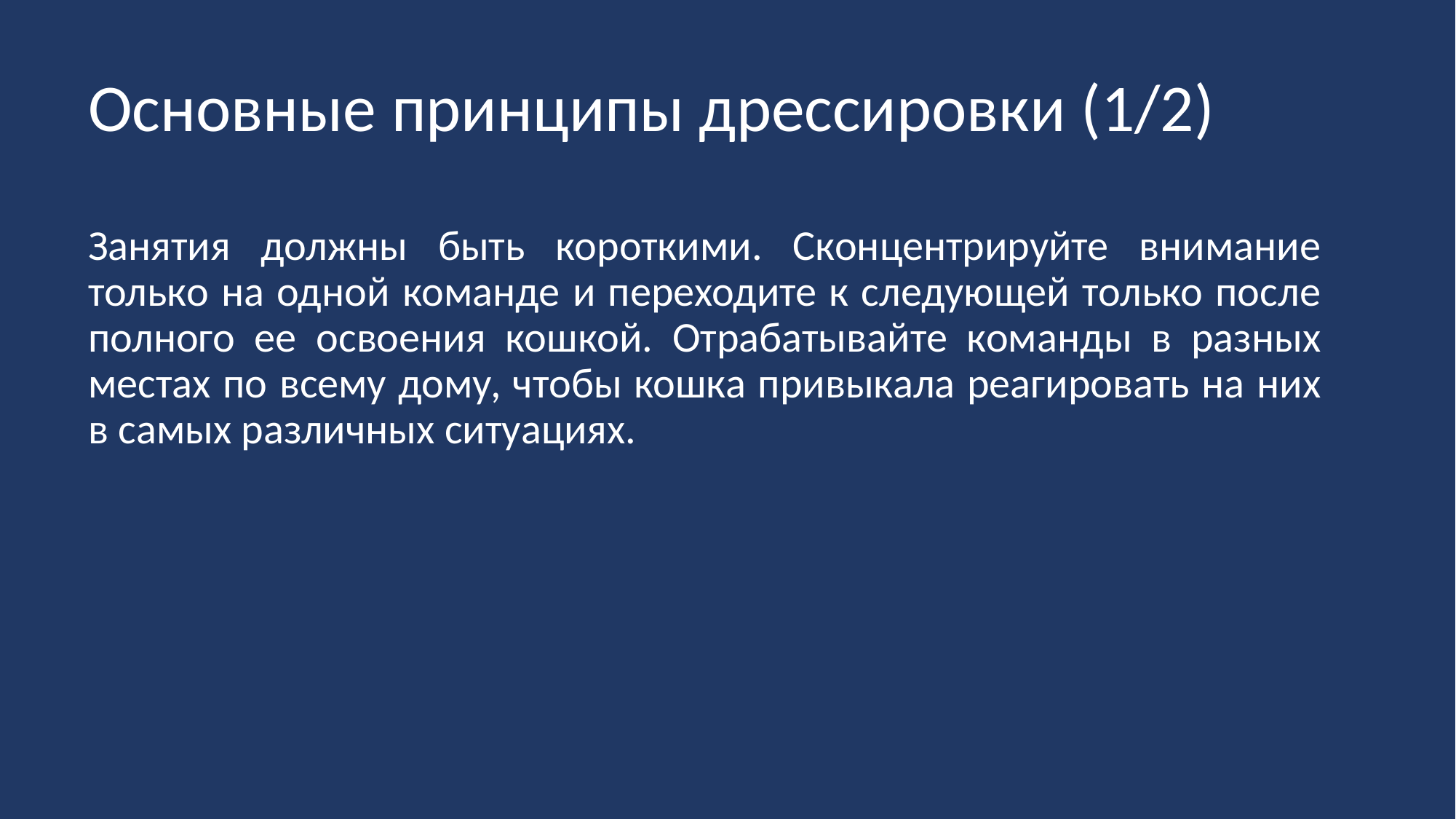

# Основные принципы дрессировки (1/2)
Занятия должны быть короткими. Сконцентрируйте внимание только на одной команде и переходите к следующей только после полного ее освоения кошкой. Отрабатывайте команды в разных местах по всему дому, чтобы кошка привыкала реагировать на них в самых различных ситуациях.